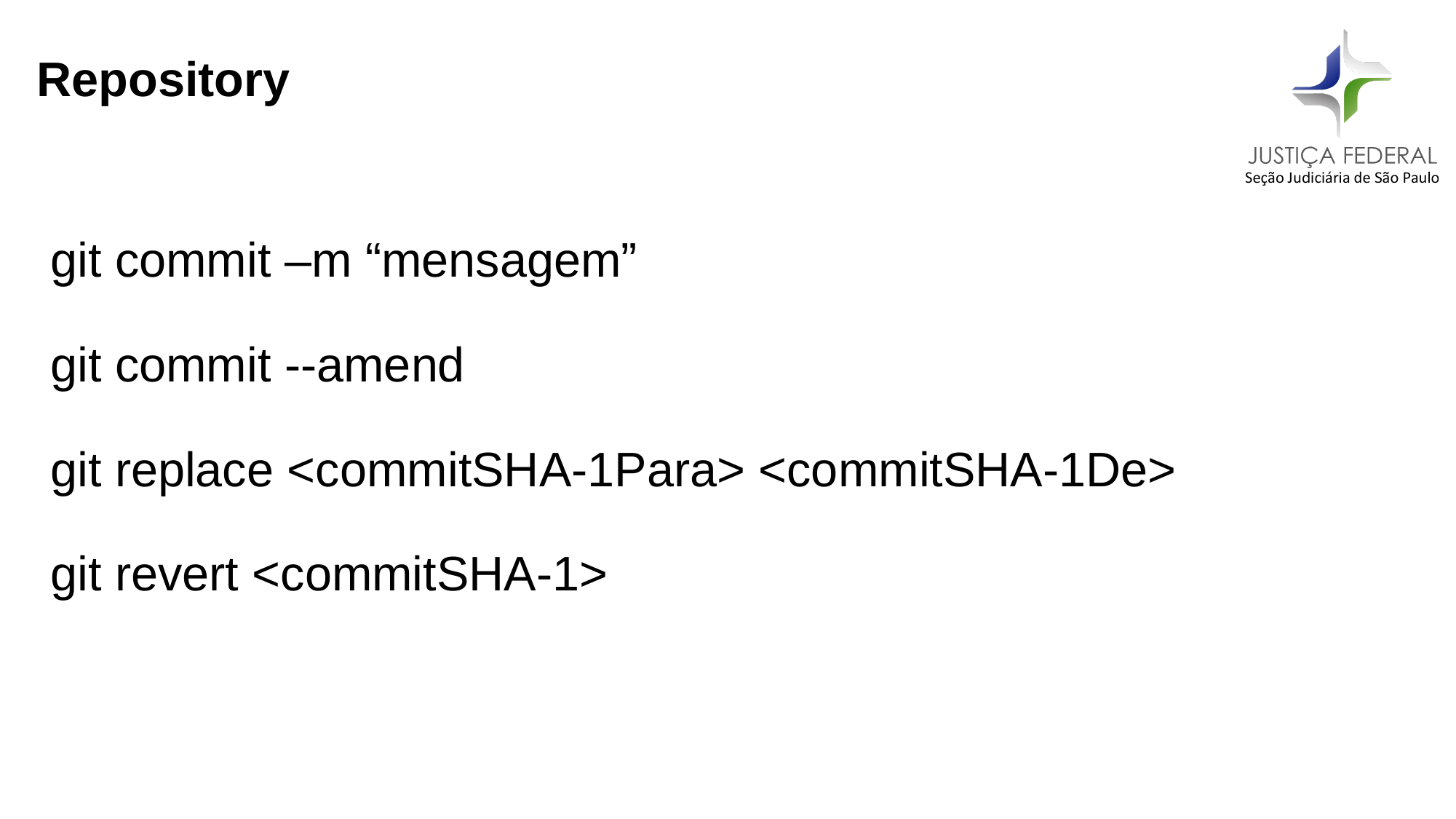

Repository

git commit –m “mensagem”

git commit --amend

git replace <commitSHA-1Para> <commitSHA-1De>

git revert <commitSHA-1>